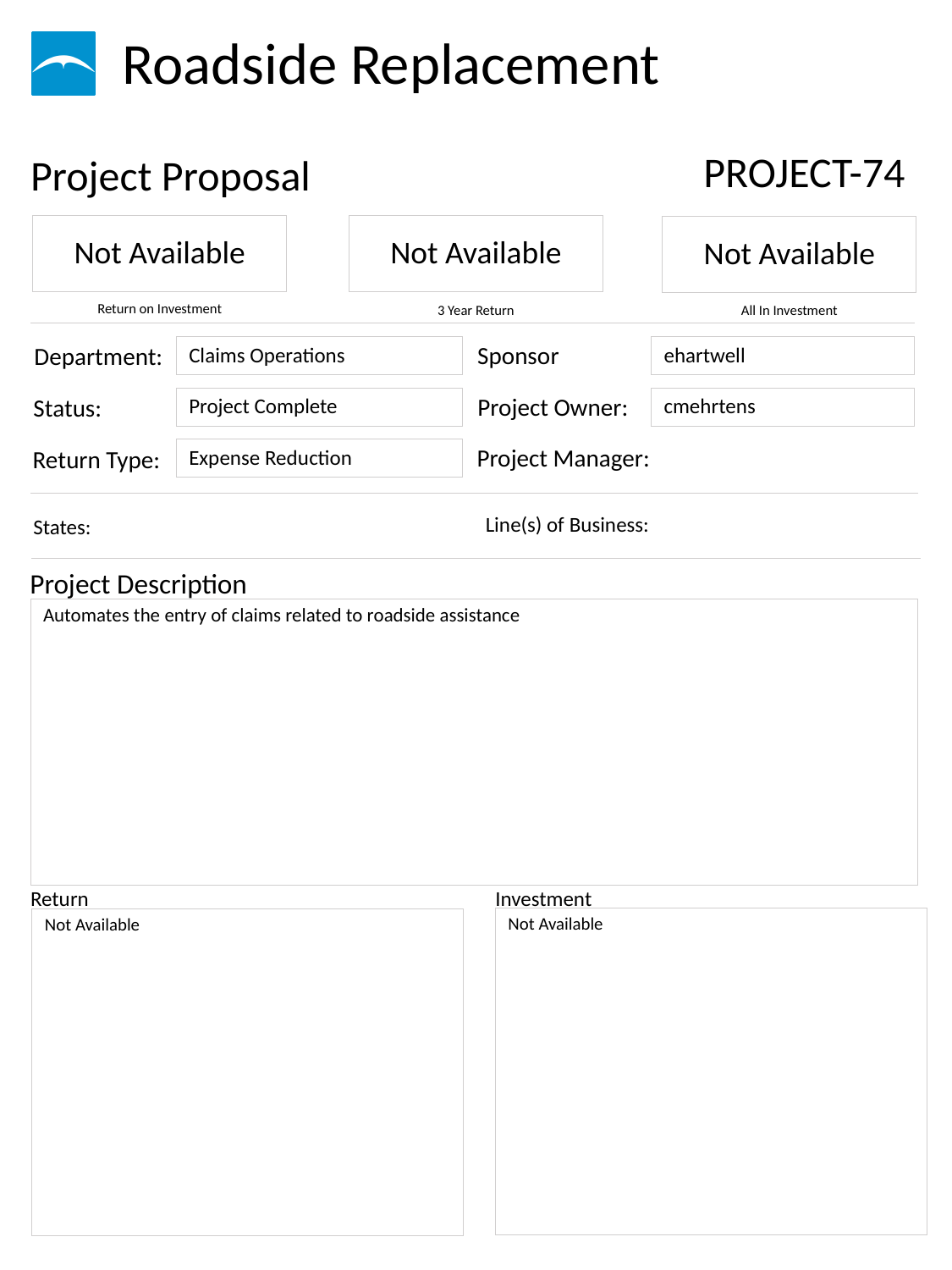

# Roadside Replacement
PROJECT-74
Not Available
Not Available
Not Available
Claims Operations
ehartwell
Project Complete
cmehrtens
Expense Reduction

Automates the entry of claims related to roadside assistance
Not Available
Not Available